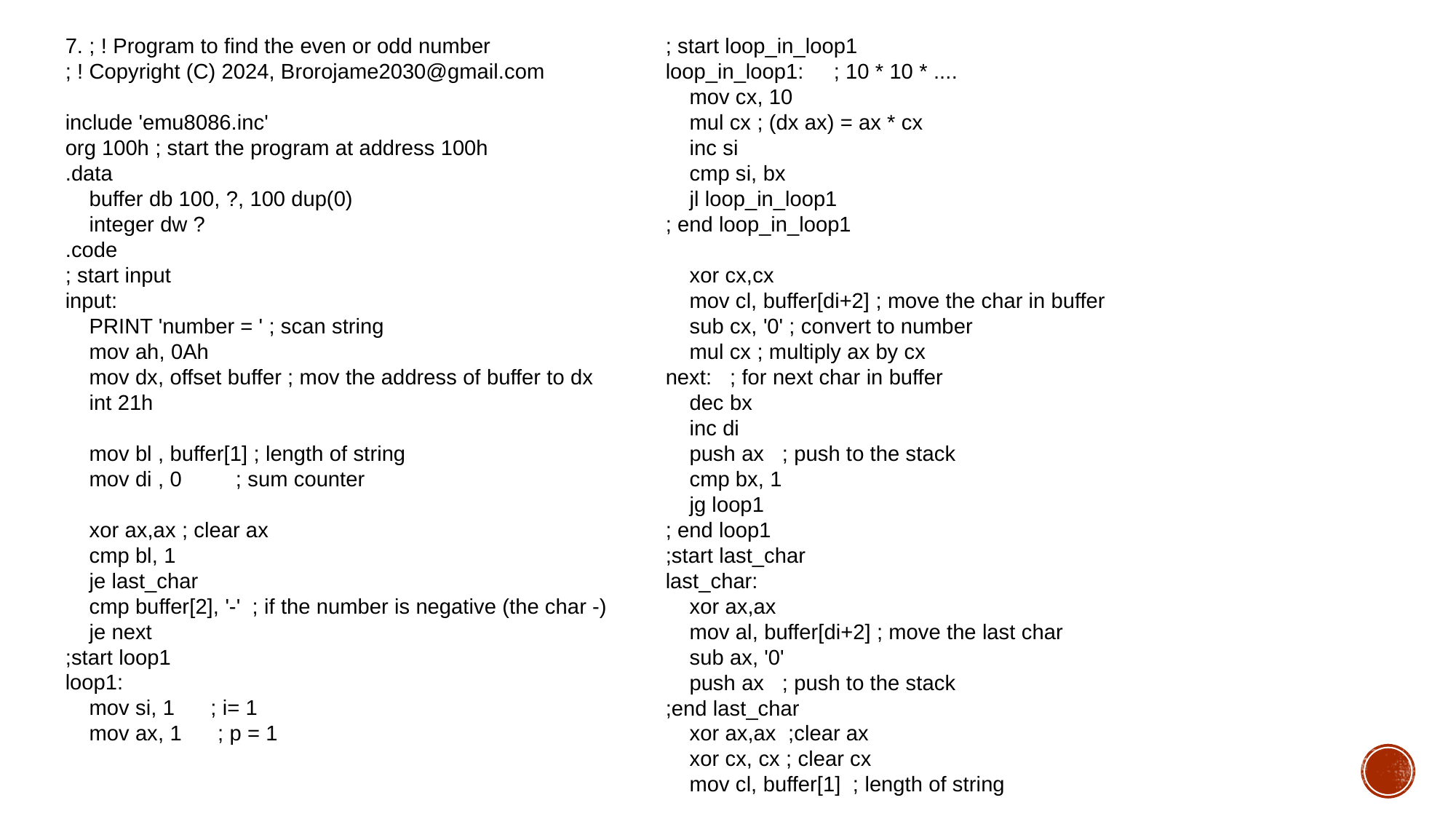

7. ; ! Program to find the even or odd number
; ! Copyright (C) 2024, Brorojame2030@gmail.com

include 'emu8086.inc'
org 100h ; start the program at address 100h
.data
    buffer db 100, ?, 100 dup(0)
    integer dw ?
.code
; start input
input:
    PRINT 'number = ' ; scan string
    mov ah, 0Ah
    mov dx, offset buffer ; mov the address of buffer to dx
    int 21h

    mov bl , buffer[1] ; length of string
    mov di , 0         ; sum counter

    xor ax,ax ; clear ax
    cmp bl, 1
    je last_char
    cmp buffer[2], '-'  ; if the number is negative (the char -)
    je next
;start loop1
loop1:
    mov si, 1      ; i= 1
    mov ax, 1      ; p = 1

; start loop_in_loop1
loop_in_loop1:     ; 10 * 10 * ....
    mov cx, 10
    mul cx ; (dx ax) = ax * cx
    inc si
    cmp si, bx
    jl loop_in_loop1
; end loop_in_loop1

    xor cx,cx
    mov cl, buffer[di+2] ; move the char in buffer
    sub cx, '0' ; convert to number
    mul cx ; multiply ax by cx
next:   ; for next char in buffer
    dec bx
    inc di
    push ax   ; push to the stack
    cmp bx, 1
    jg loop1
; end loop1
;start last_char
last_char:
    xor ax,ax
    mov al, buffer[di+2] ; move the last char
    sub ax, '0'
    push ax   ; push to the stack
;end last_char
    xor ax,ax  ;clear ax
    xor cx, cx ; clear cx
    mov cl, buffer[1]  ; length of string